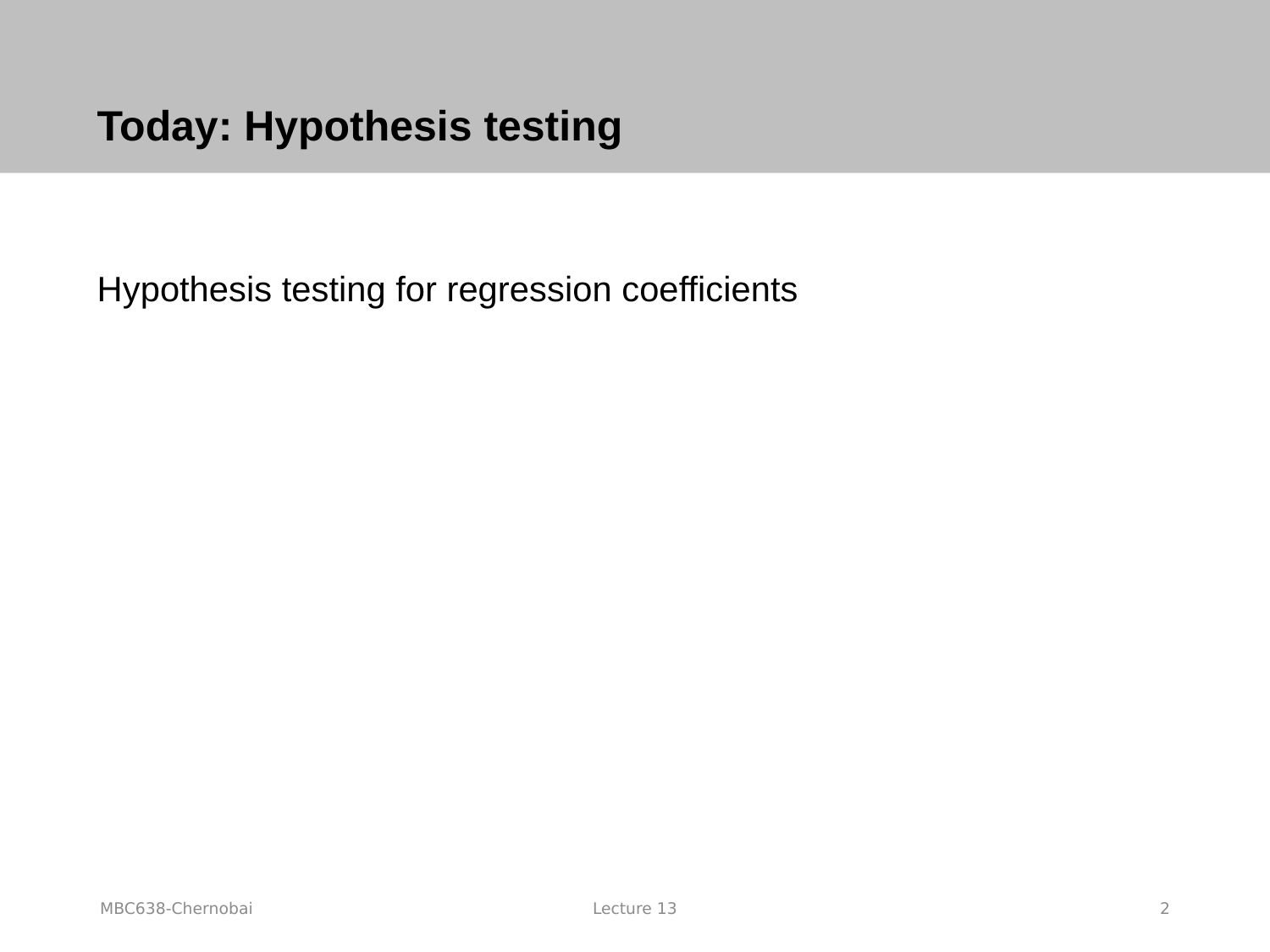

# Today: Hypothesis testing
Hypothesis testing for regression coefficients

MBC638-Chernobai
Lecture 13
2